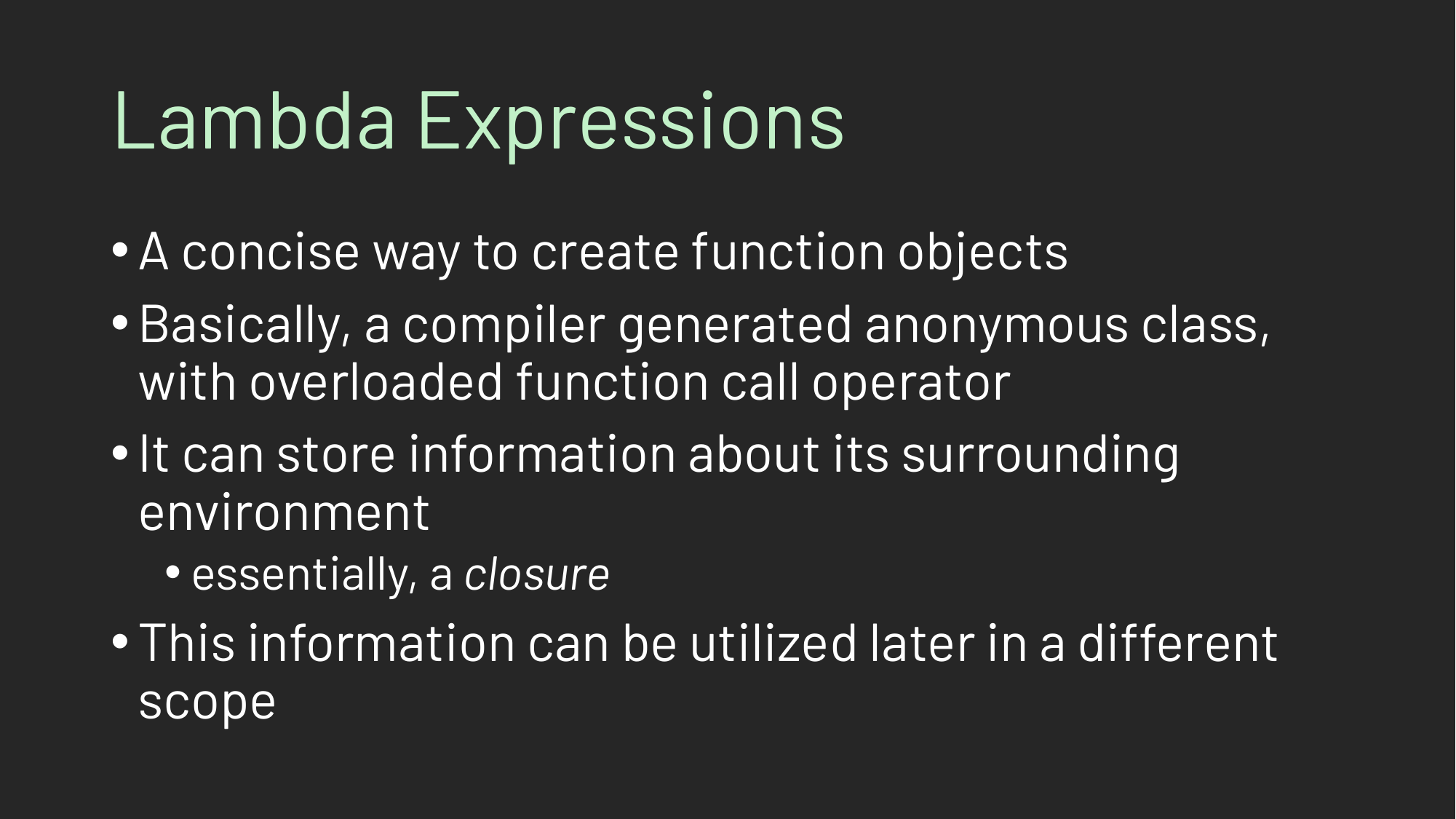

# Lambda Expressions
A concise way to create function objects
Basically, a compiler generated anonymous class, with overloaded function call operator
It can store information about its surrounding environment
essentially, a closure
This information can be utilized later in a different scope